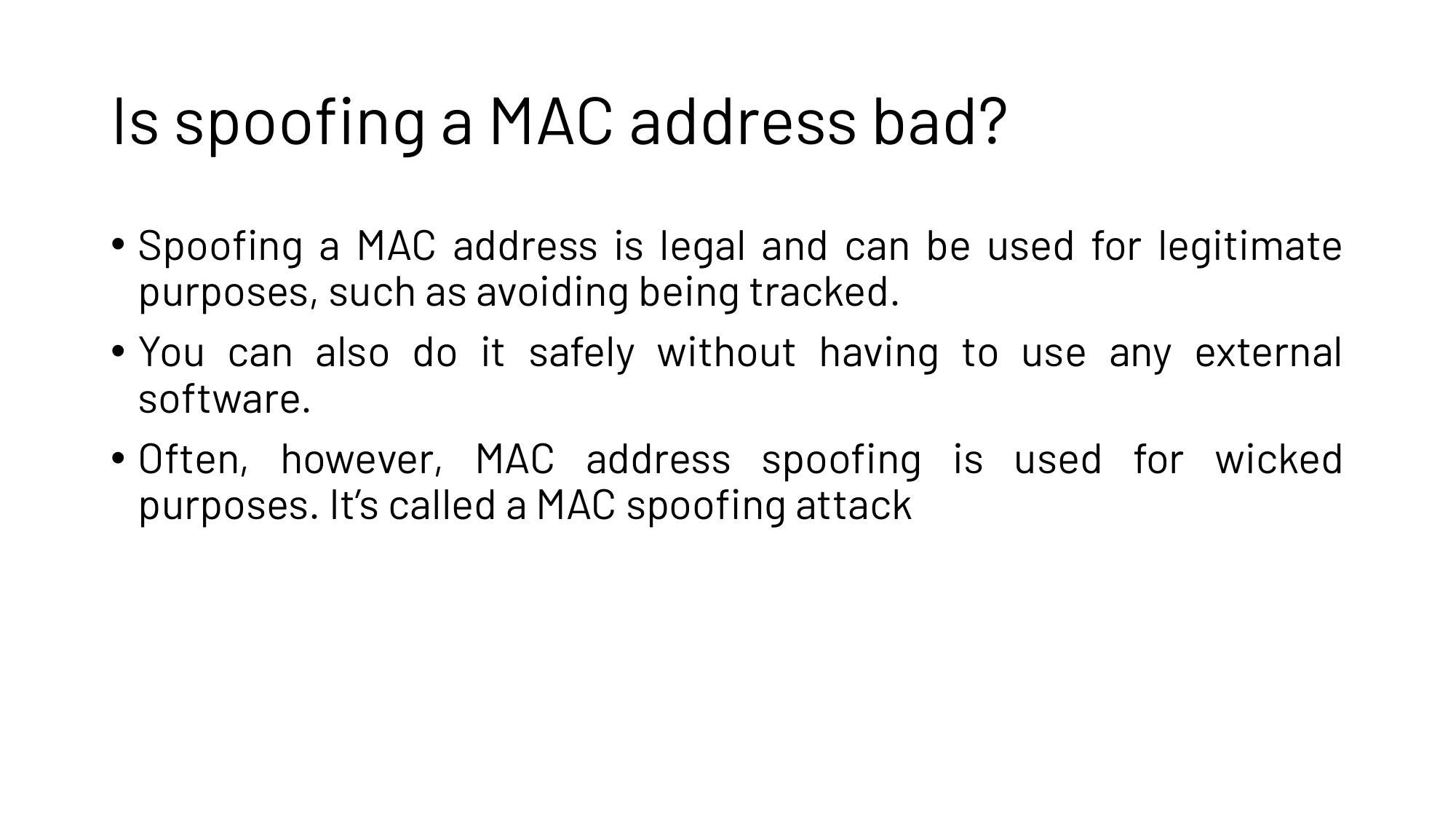

# Is spoofing a MAC address bad?
Spoofing a MAC address is legal and can be used for legitimate purposes, such as avoiding being tracked.
You can also do it safely without having to use any external software.
Often, however, MAC address spoofing is used for wicked purposes. It’s called a MAC spoofing attack